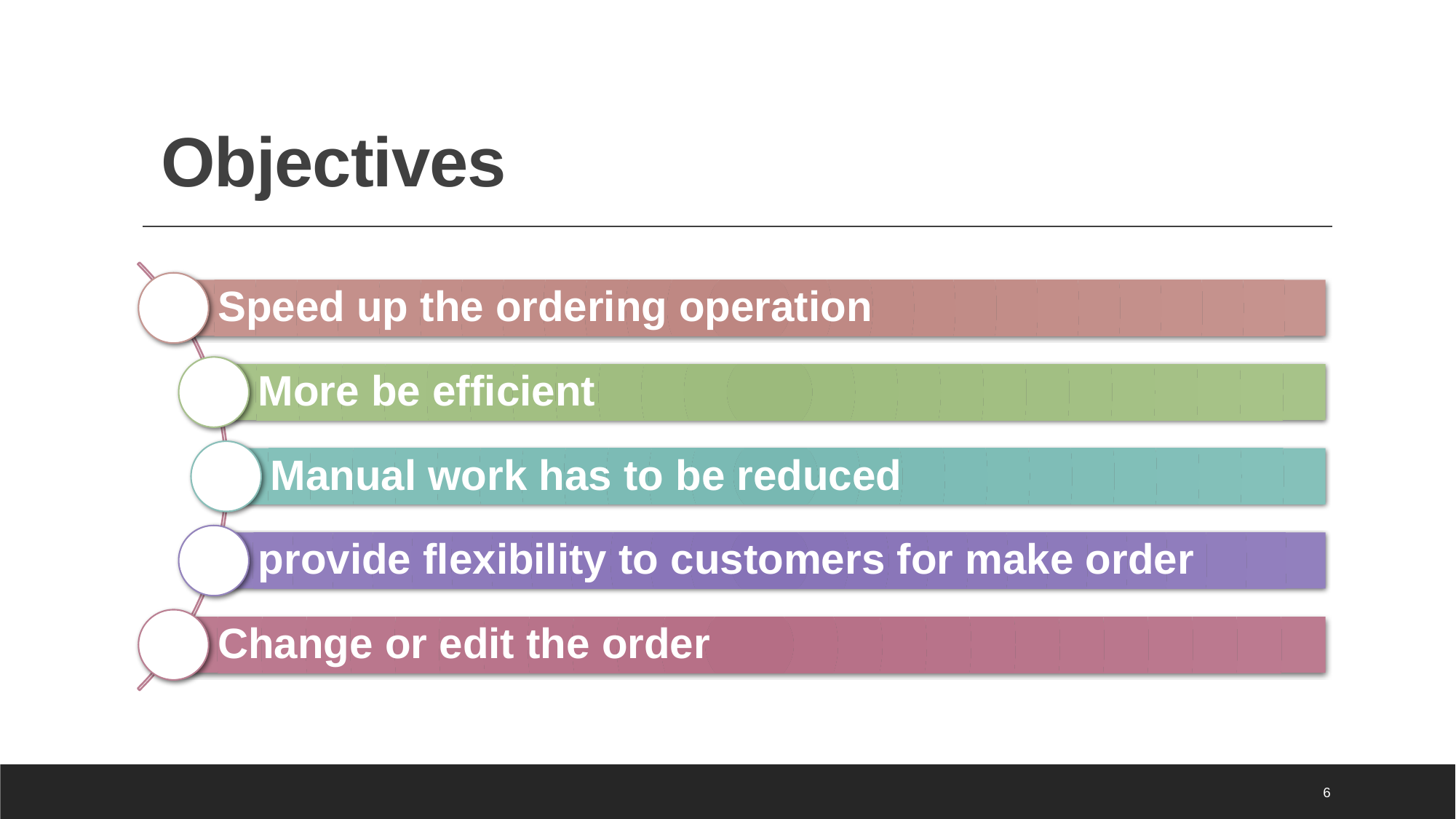

# Objectives
Speed up the ordering operation
More be efficient
Manual work has to be reduced
provide flexibility to customers for make order
Change or edit the order
6